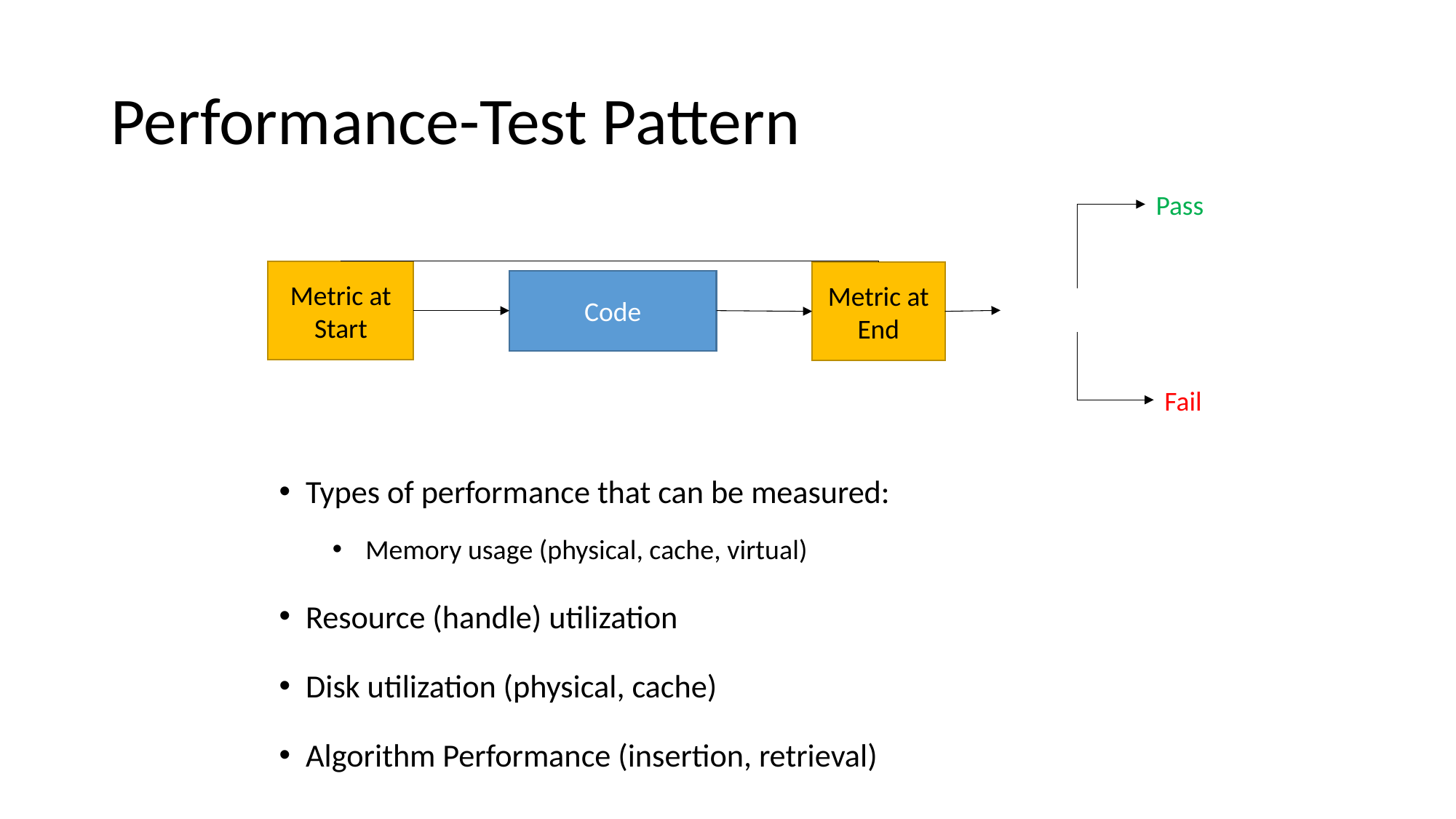

# Performance-Test Pattern
Pass
Metric at Start
Metric at End
Code
Pass criteria
Fail
Types of performance that can be measured:
 Memory usage (physical, cache, virtual)
Resource (handle) utilization
Disk utilization (physical, cache)
Algorithm Performance (insertion, retrieval)